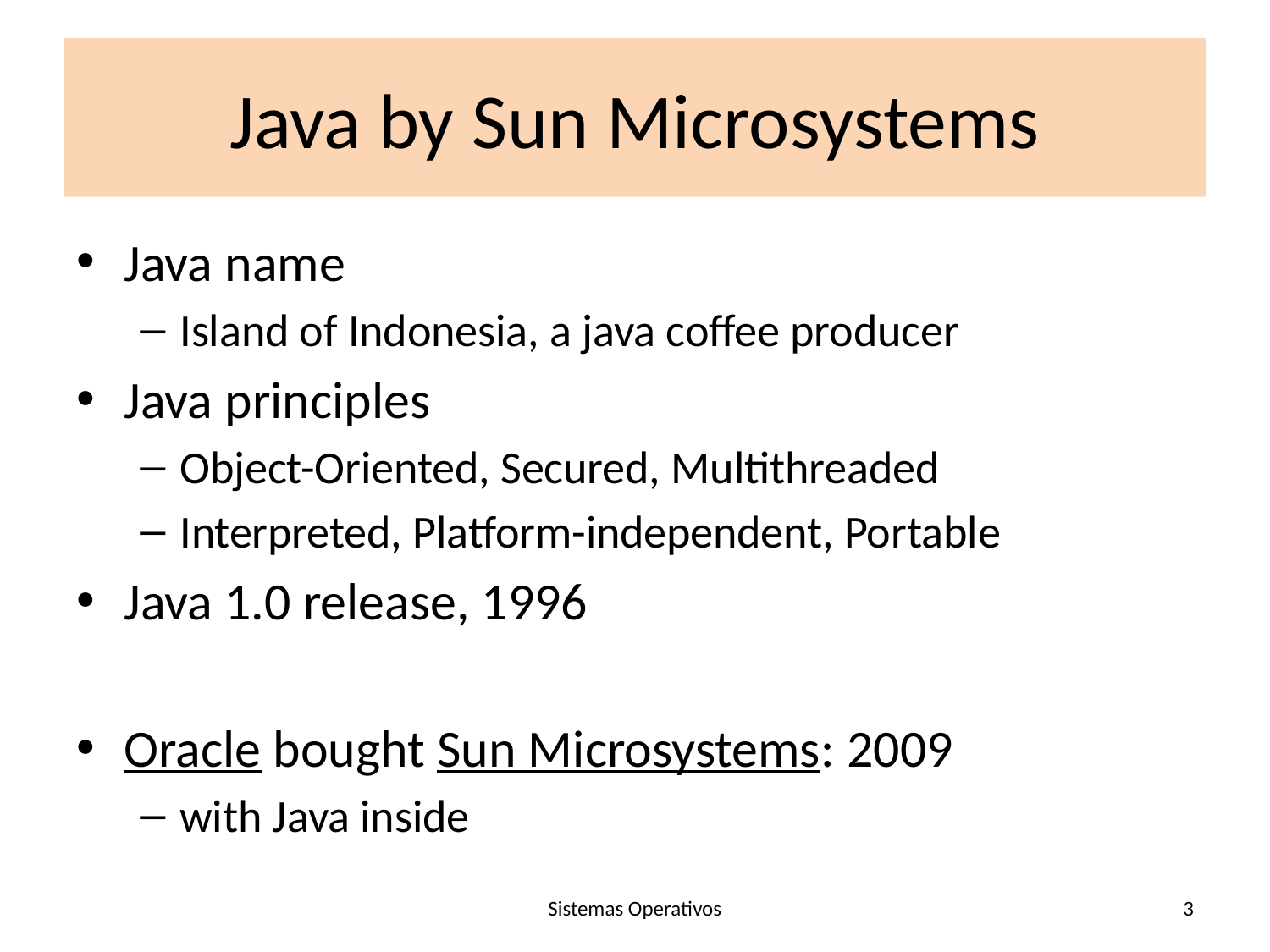

# Java by Sun Microsystems
Java name
Island of Indonesia, a java coffee producer
Java principles
Object-Oriented, Secured, Multithreaded
Interpreted, Platform-independent, Portable
Java 1.0 release, 1996

Oracle bought Sun Microsystems: 2009
with Java inside
Sistemas Operativos
3